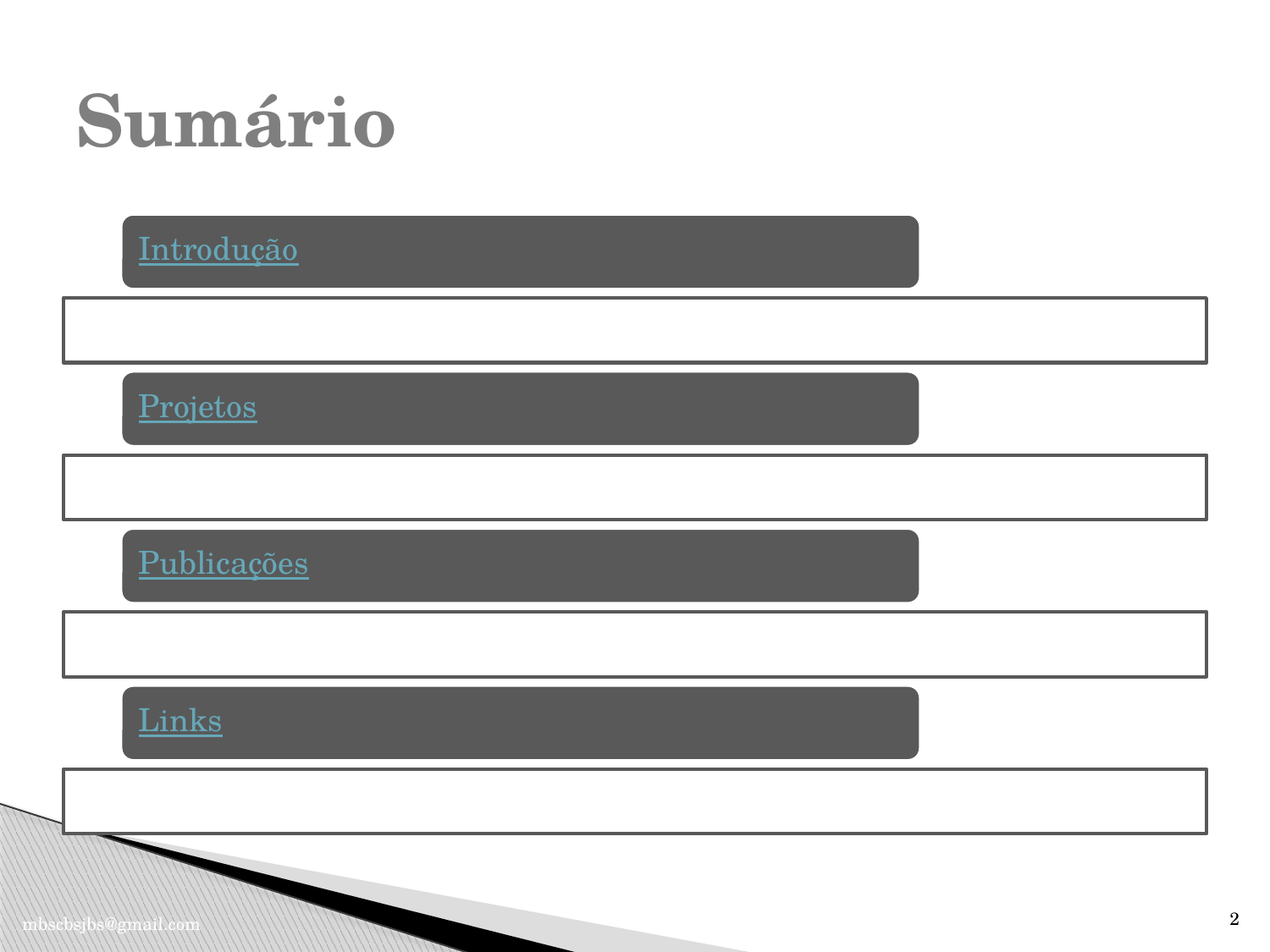

# Sumário
Introdução
Projetos
Publicações
Links
mbscbsjbs@gmail.com
2